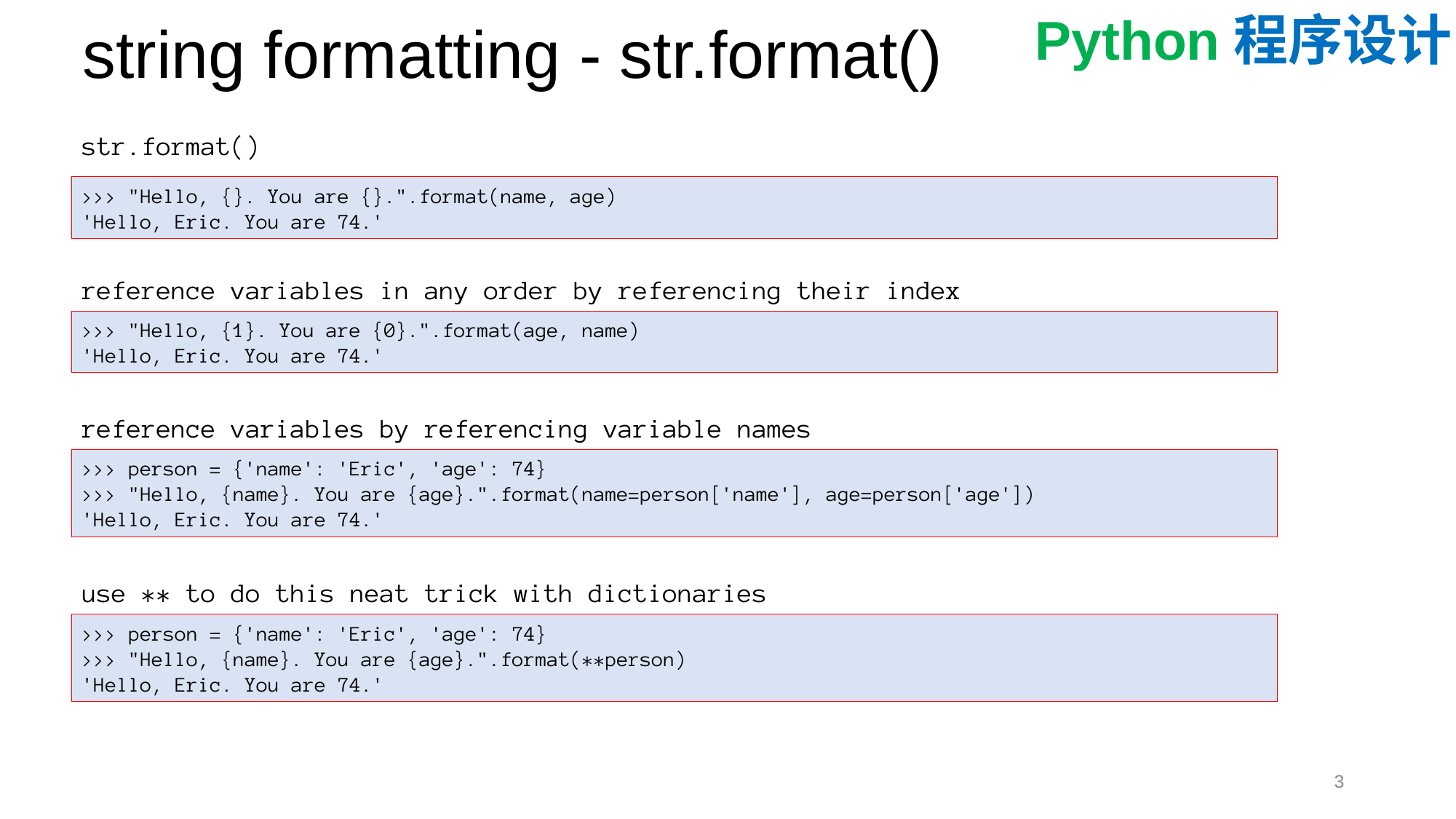

# string formatting - str.format()
str.format()
>>> "Hello, {}. You are {}.".format(name, age)
'Hello, Eric. You are 74.'
reference variables in any order by referencing their index
>>> "Hello, {1}. You are {0}.".format(age, name)
'Hello, Eric. You are 74.'
reference variables by referencing variable names
>>> person = {'name': 'Eric', 'age': 74}
>>> "Hello, {name}. You are {age}.".format(name=person['name'], age=person['age'])
'Hello, Eric. You are 74.'
use ** to do this neat trick with dictionaries
>>> person = {'name': 'Eric', 'age': 74}
>>> "Hello, {name}. You are {age}.".format(**person)
'Hello, Eric. You are 74.'
3